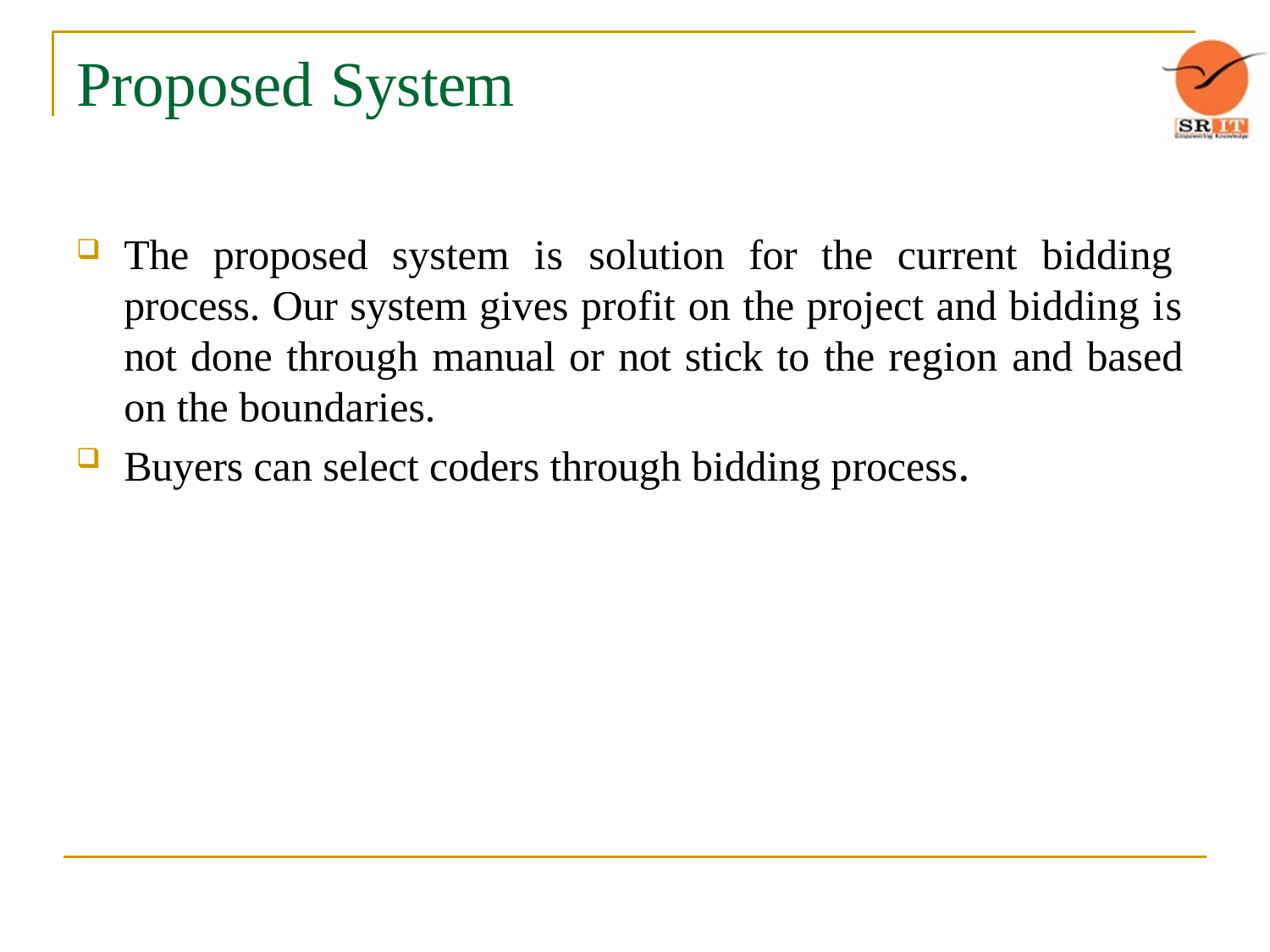

# Proposed System
The proposed system is solution for the current bidding  process. Our system gives profit on the project and bidding is  not done through manual or not stick to the region and based  on the boundaries.
Buyers can select coders through bidding process.